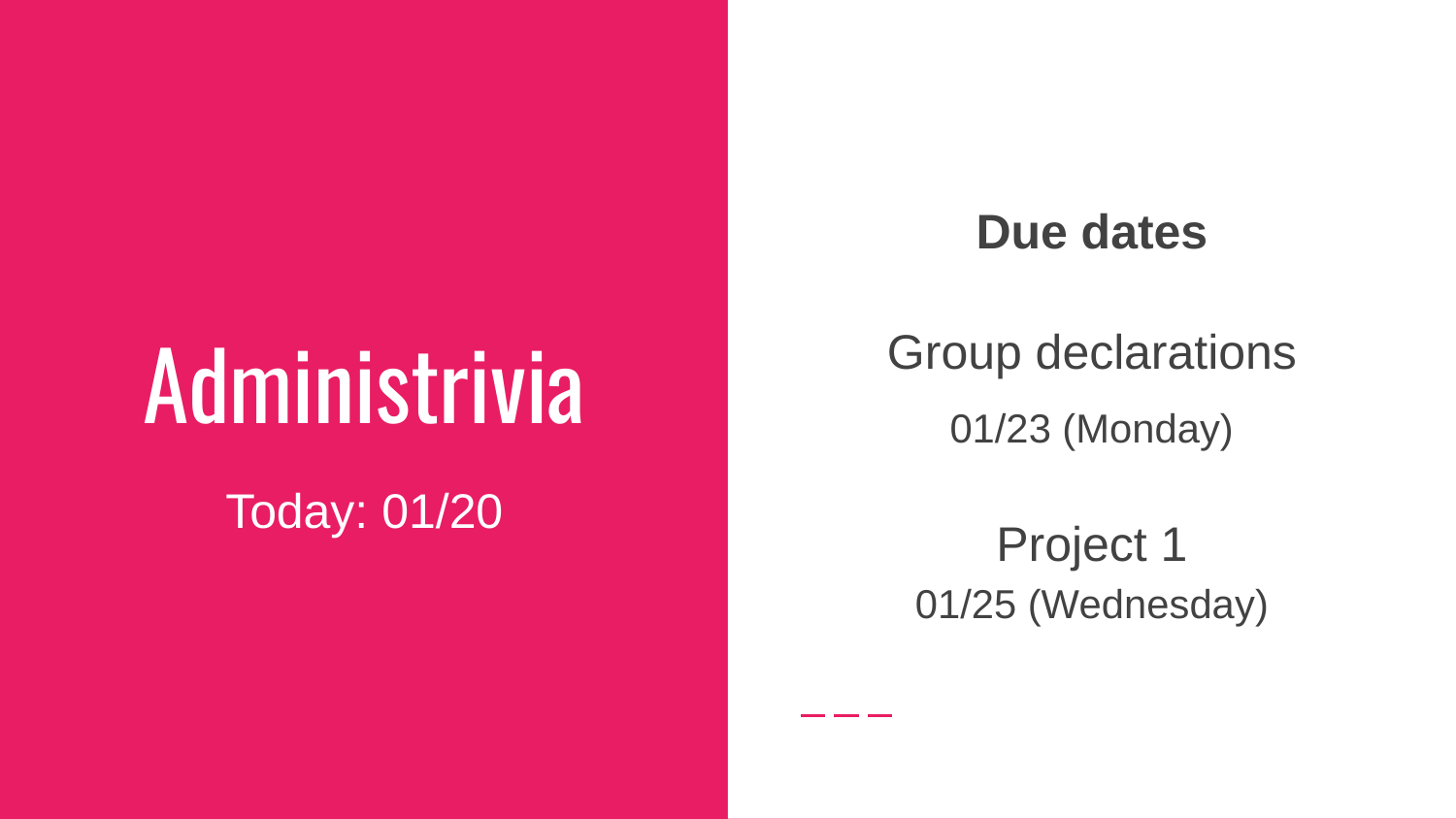

Due dates
Group declarations
01/23 (Monday)
Project 1
01/25 (Wednesday)
# Administrivia
Today: 01/20